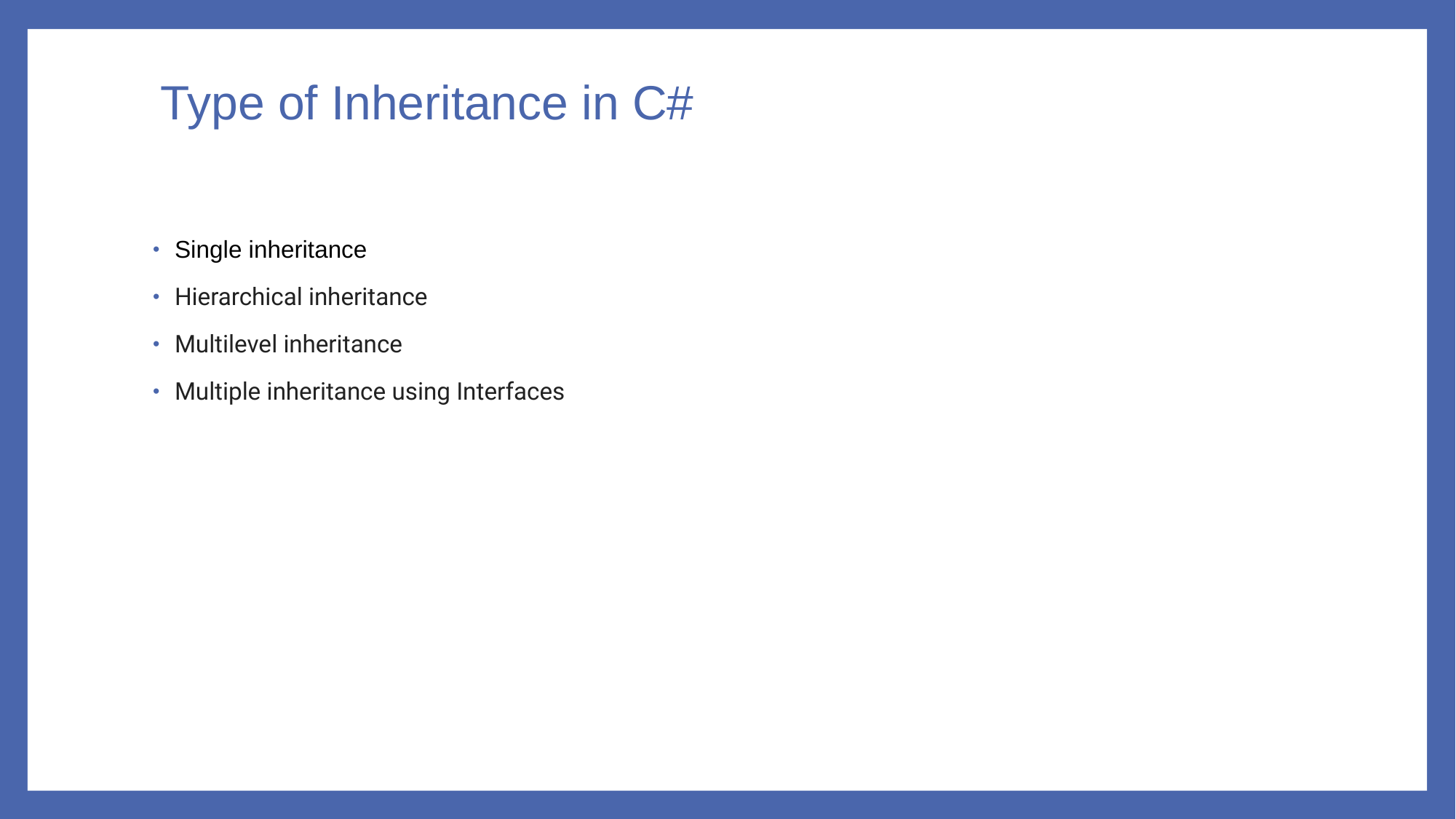

# Type of Inheritance in C#

Single inheritance
Hierarchical inheritance
Multilevel inheritance
Multiple inheritance using Interfaces